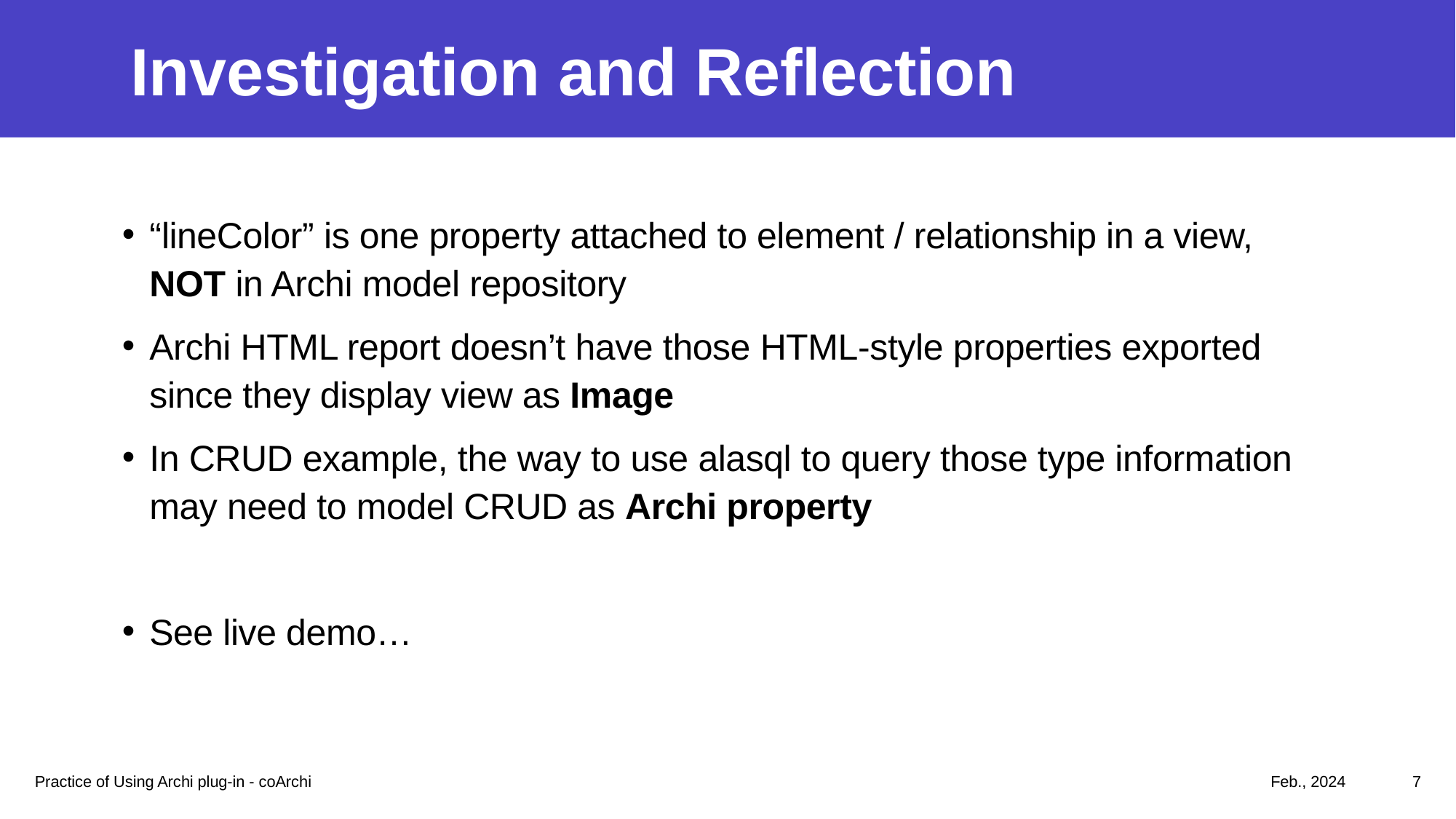

# Investigation and Reflection
“lineColor” is one property attached to element / relationship in a view, NOT in Archi model repository
Archi HTML report doesn’t have those HTML-style properties exported since they display view as Image
In CRUD example, the way to use alasql to query those type information may need to model CRUD as Archi property

See live demo…
Feb., 2024
Practice of Using Archi plug-in - coArchi
7